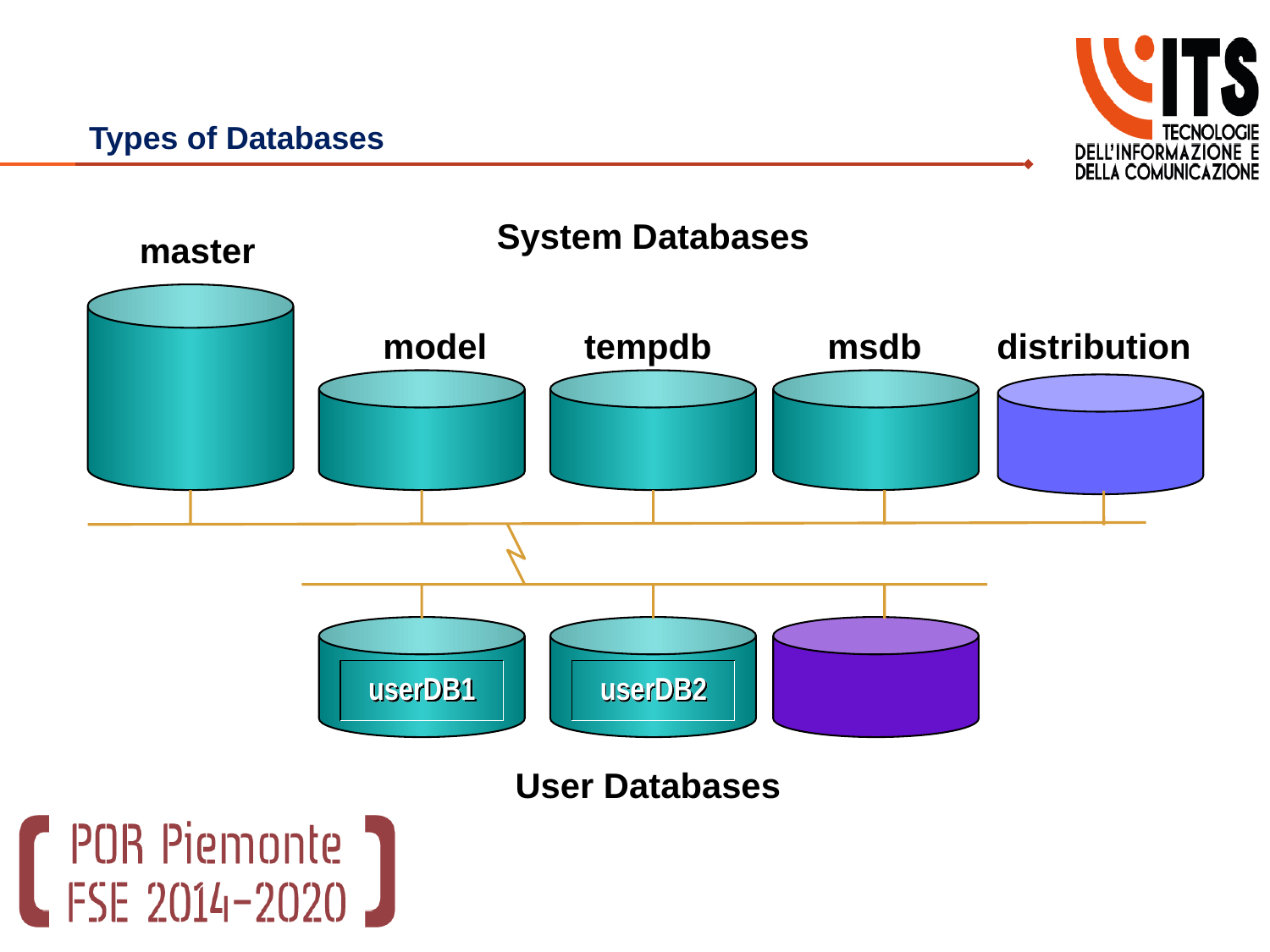

# Types of Databases
System Databases

master

model
tempdb
msdb
distribution

userDB1

userDB2

User Databases